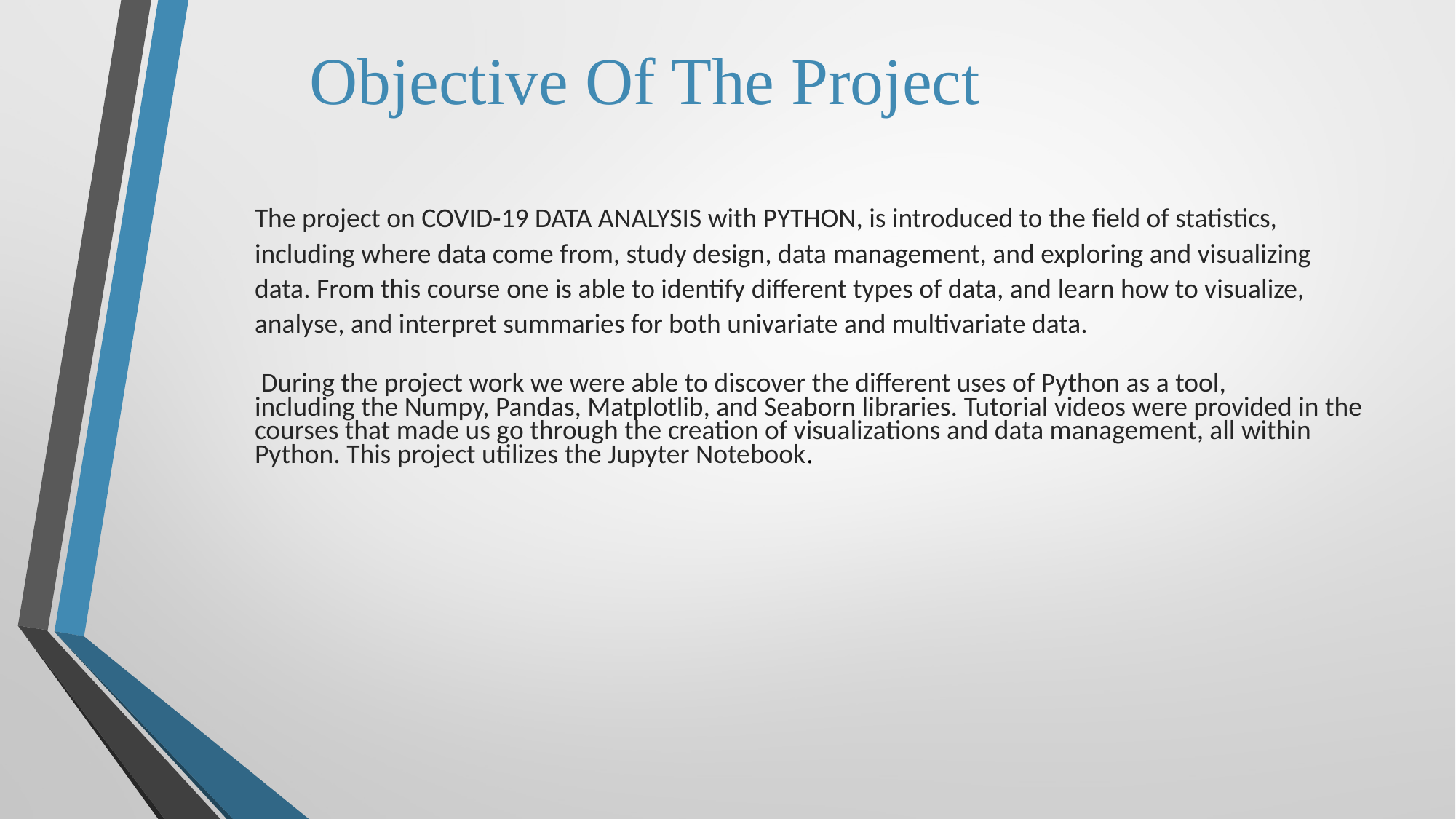

Objective Of The Project

The project on COVID-19 DATA ANALYSIS with PYTHON, is introduced to the field of statistics, including where data come from, study design, data management, and exploring and visualizing data. From this course one is able to identify different types of data, and learn how to visualize, analyse, and interpret summaries for both univariate and multivariate data.

 During the project work we were able to discover the different uses of Python as a tool,
including the Numpy, Pandas, Matplotlib, and Seaborn libraries. Tutorial videos were provided in the courses that made us go through the creation of visualizations and data management, all within Python. This project utilizes the Jupyter Notebook.